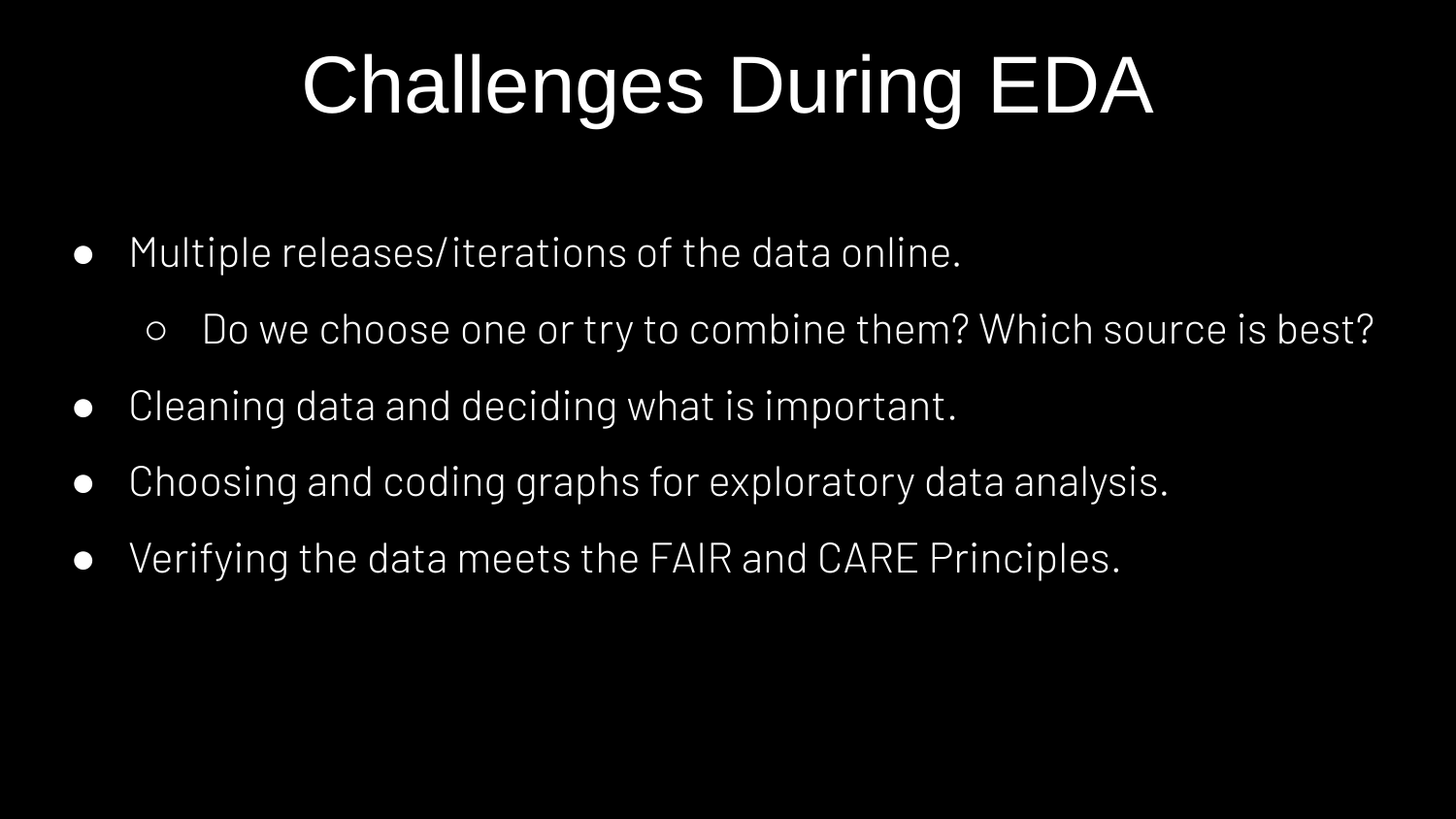

# Challenges During EDA
Multiple releases/iterations of the data online.
Do we choose one or try to combine them? Which source is best?
Cleaning data and deciding what is important.
Choosing and coding graphs for exploratory data analysis.
Verifying the data meets the FAIR and CARE Principles.